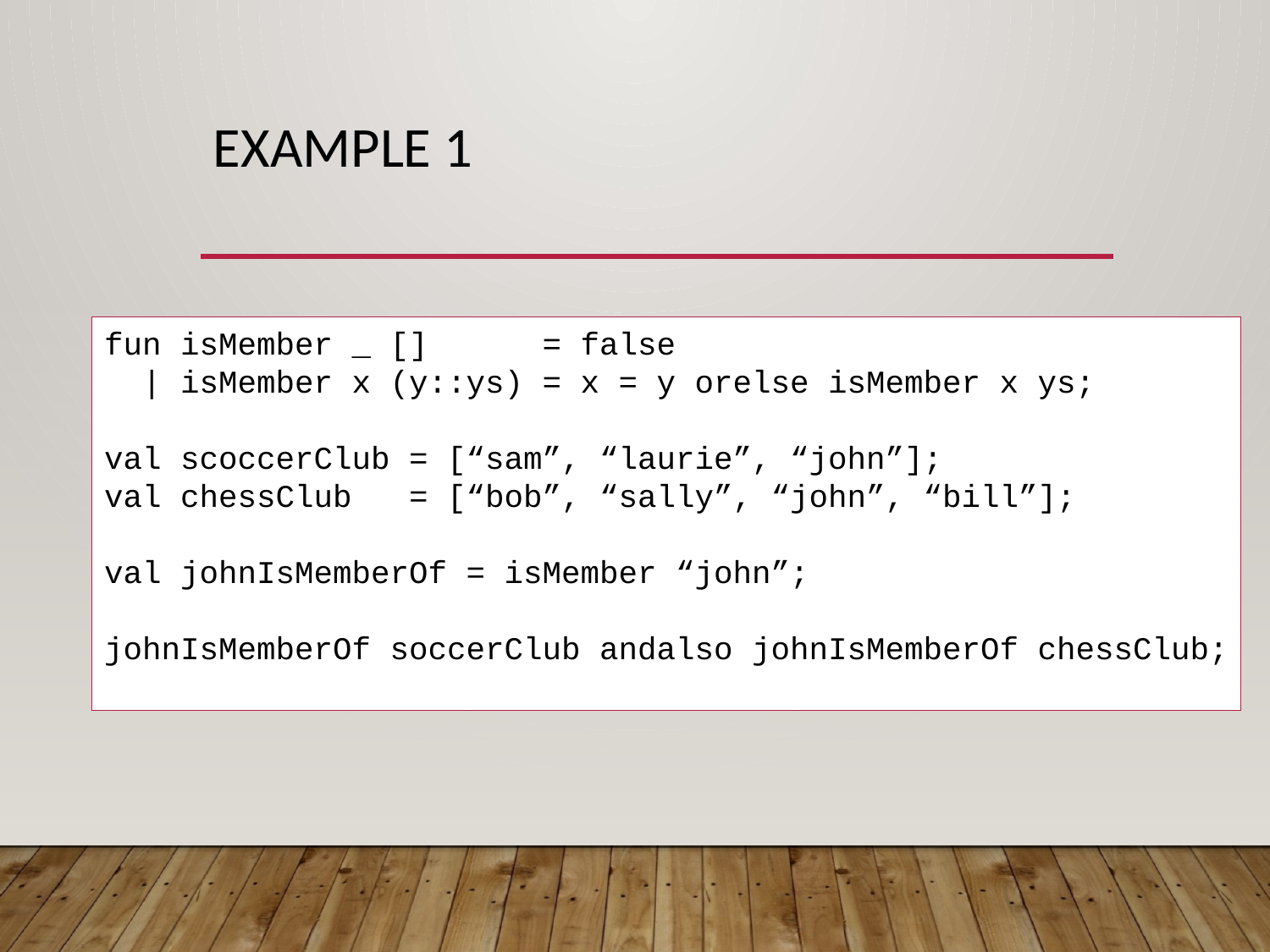

# Example 1
fun isMember _ []      = false
  | isMember x (y::ys) = x = y orelse isMember x ys;

val scoccerClub = [“sam”, “laurie”, “john”];
val chessClub   = [“bob”, “sally”, “john”, “bill”];

val johnIsMemberOf = isMember “john”;

johnIsMemberOf soccerClub andalso johnIsMemberOf chessClub;